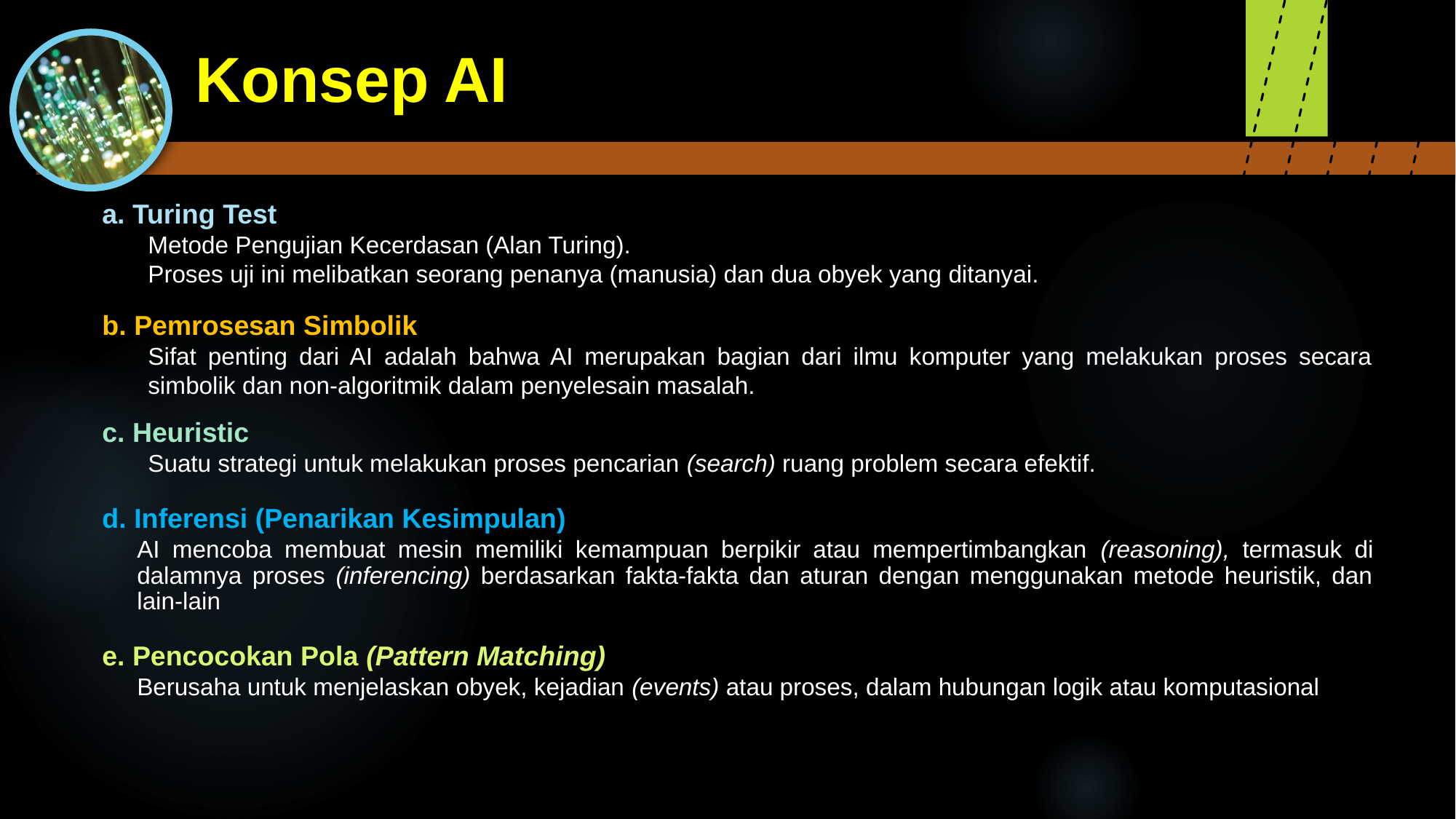

# Konsep AI
a. Turing Test
	Metode Pengujian Kecerdasan (Alan Turing).
	Proses uji ini melibatkan seorang penanya (manusia) dan dua obyek yang ditanyai.

b. Pemrosesan Simbolik
	Sifat penting dari AI adalah bahwa AI merupakan bagian dari ilmu komputer yang melakukan proses secara simbolik dan non-algoritmik dalam penyelesain masalah.

c. Heuristic
	Suatu strategi untuk melakukan proses pencarian (search) ruang problem secara efektif.

d. Inferensi (Penarikan Kesimpulan)
AI mencoba membuat mesin memiliki kemampuan berpikir atau mempertimbangkan (reasoning), termasuk di dalamnya proses (inferencing) berdasarkan fakta-fakta dan aturan dengan menggunakan metode heuristik, dan lain-lain

e. Pencocokan Pola (Pattern Matching)
Berusaha untuk menjelaskan obyek, kejadian (events) atau proses, dalam hubungan logik atau komputasional